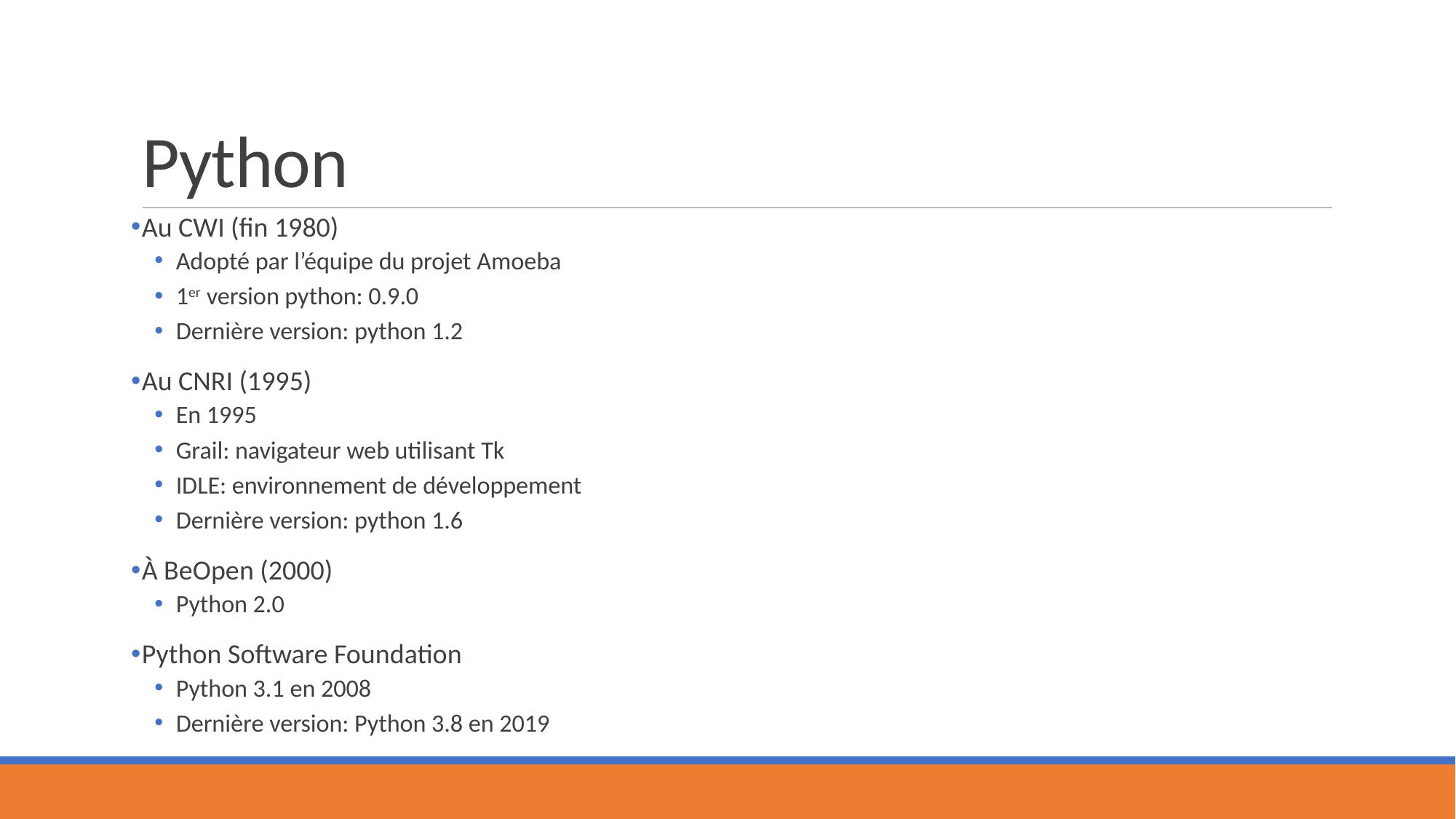

# Python
Au CWI (fin 1980)
Adopté par l’équipe du projet Amoeba
1er version python: 0.9.0
Dernière version: python 1.2
Au CNRI (1995)
En 1995
Grail: navigateur web utilisant Tk
IDLE: environnement de développement
Dernière version: python 1.6
À BeOpen (2000)
Python 2.0
Python Software Foundation
Python 3.1 en 2008
Dernière version: Python 3.8 en 2019